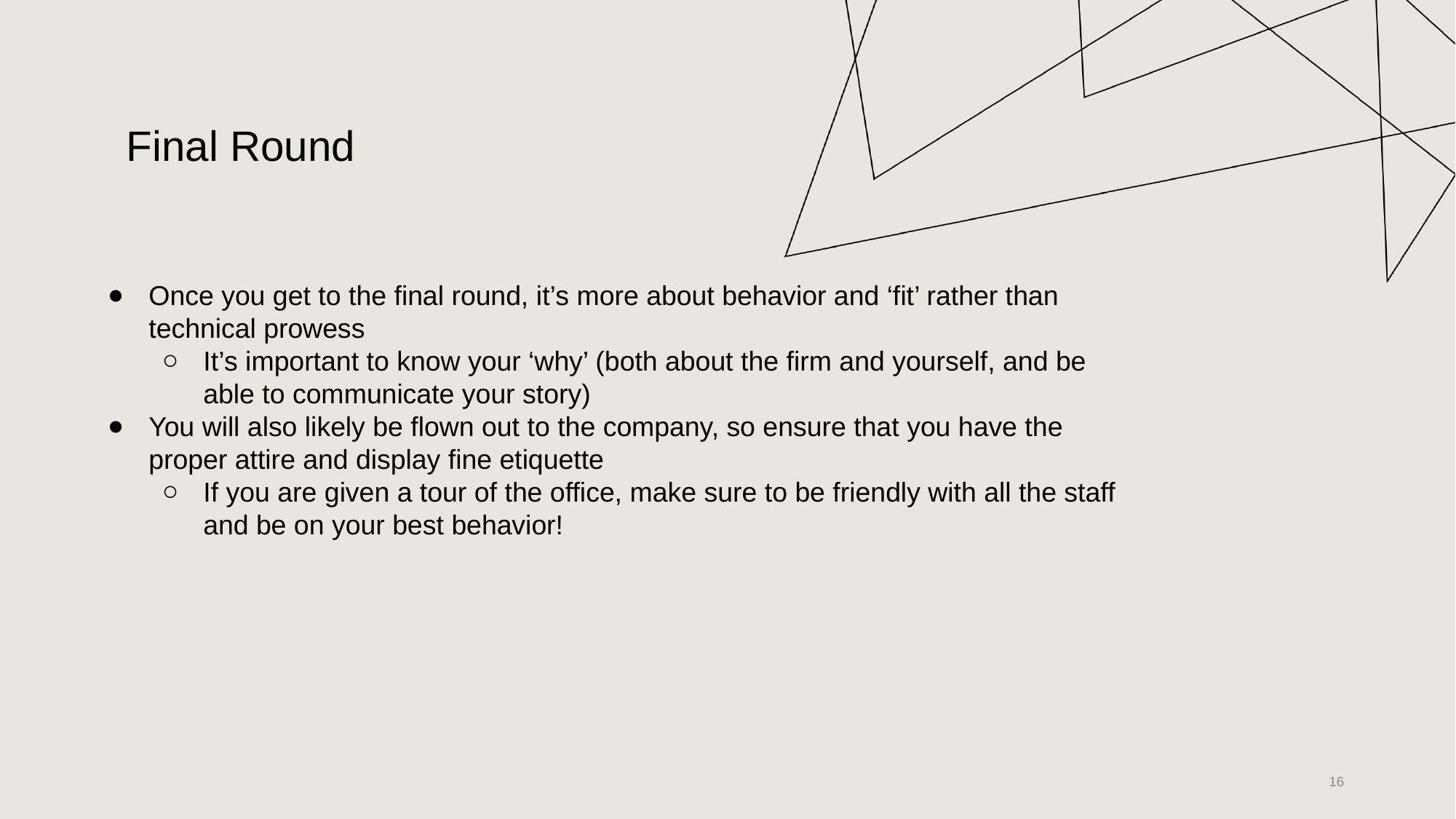

Final Round
Once you get to the final round, it’s more about behavior and ‘fit’ rather than technical prowess
It’s important to know your ‘why’ (both about the firm and yourself, and be able to communicate your story)
You will also likely be flown out to the company, so ensure that you have the proper attire and display fine etiquette
If you are given a tour of the office, make sure to be friendly with all the staff and be on your best behavior!
16